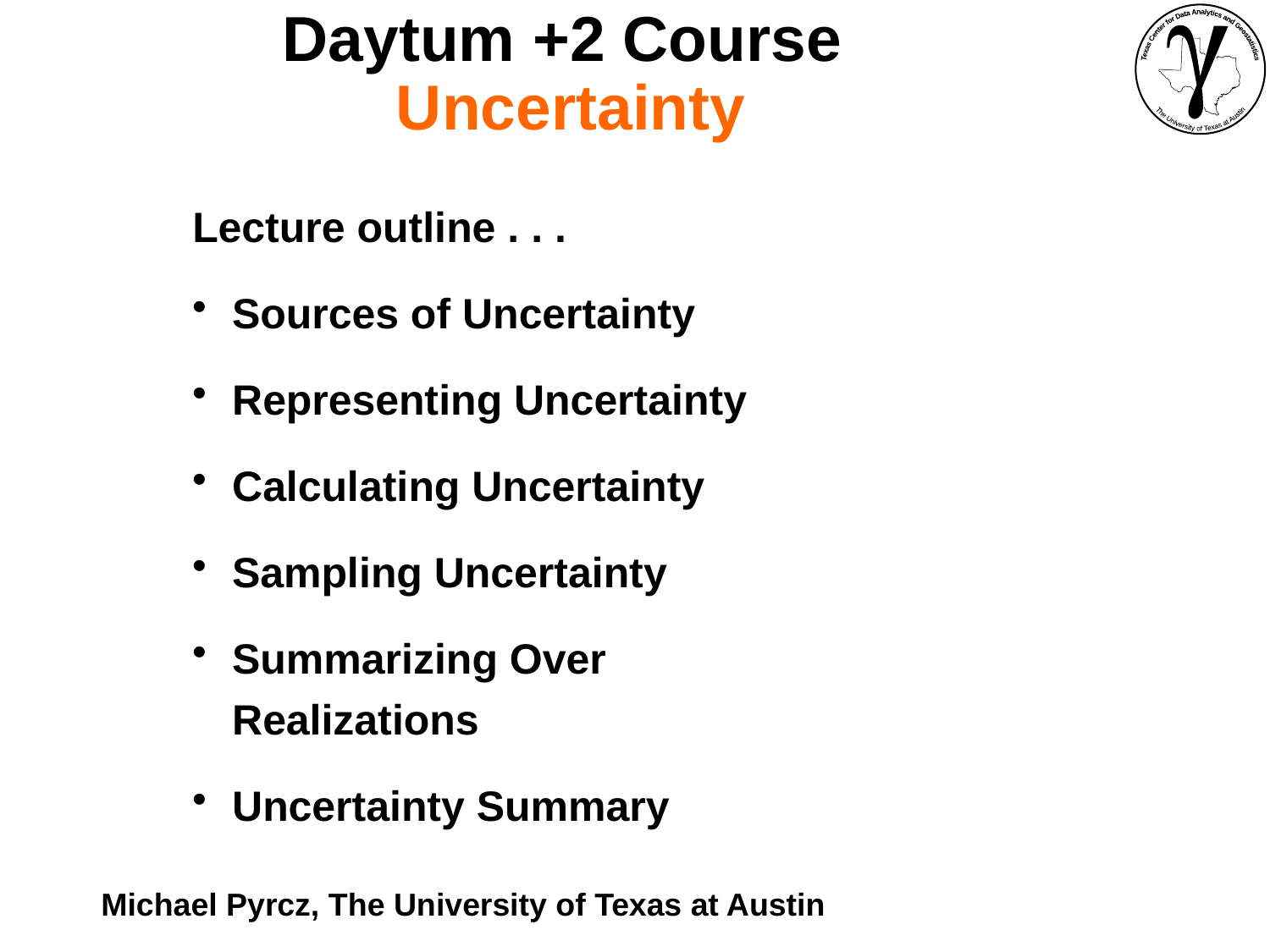

Daytum +2 Course
Uncertainty
Lecture outline . . .
Sources of Uncertainty
Representing Uncertainty
Calculating Uncertainty
Sampling Uncertainty
Summarizing Over Realizations
Uncertainty Summary
Michael Pyrcz, The University of Texas at Austin